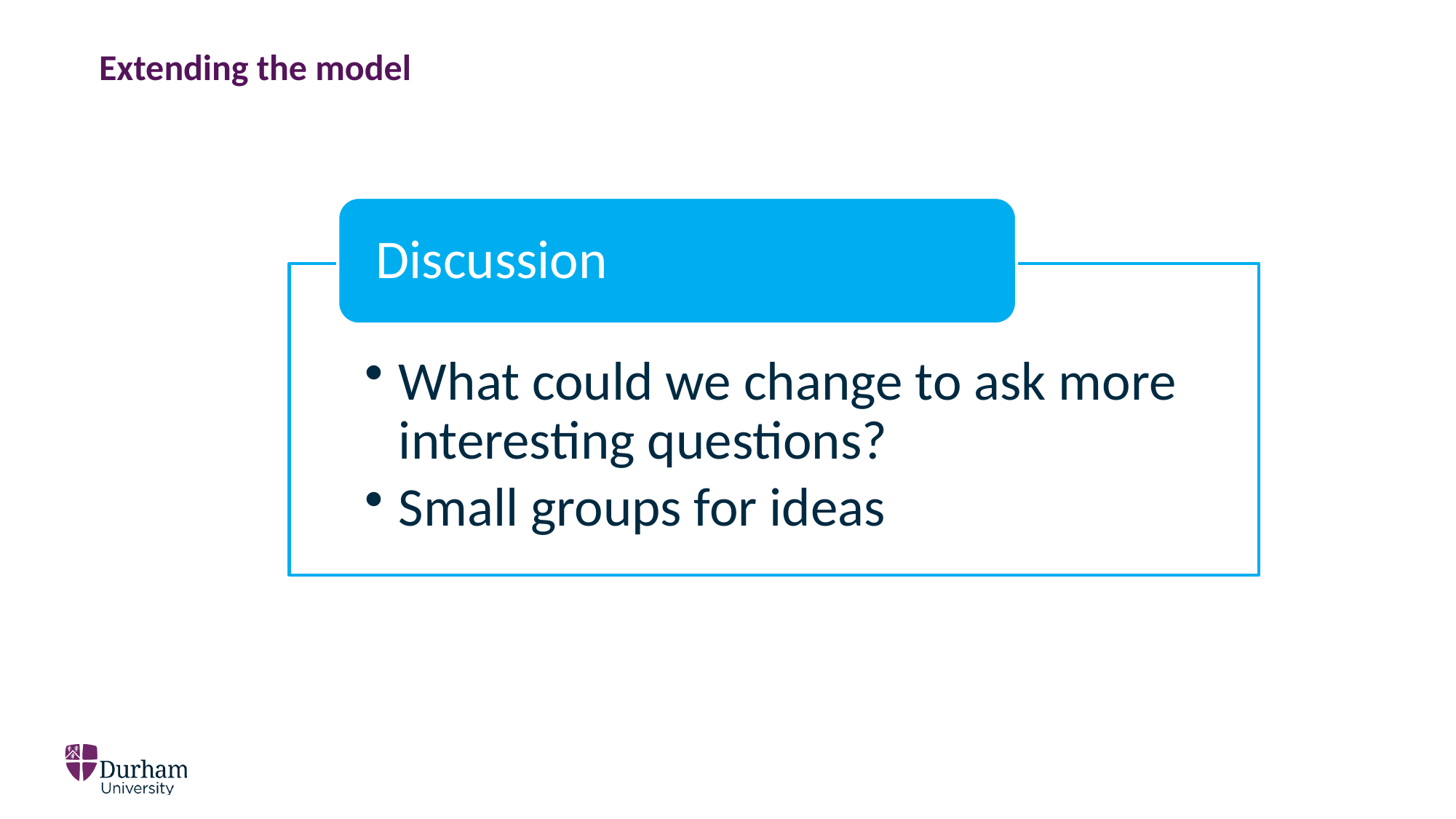

# Extending the model
What could we change to ask more interesting questions?
Small groups for ideas
Discussion